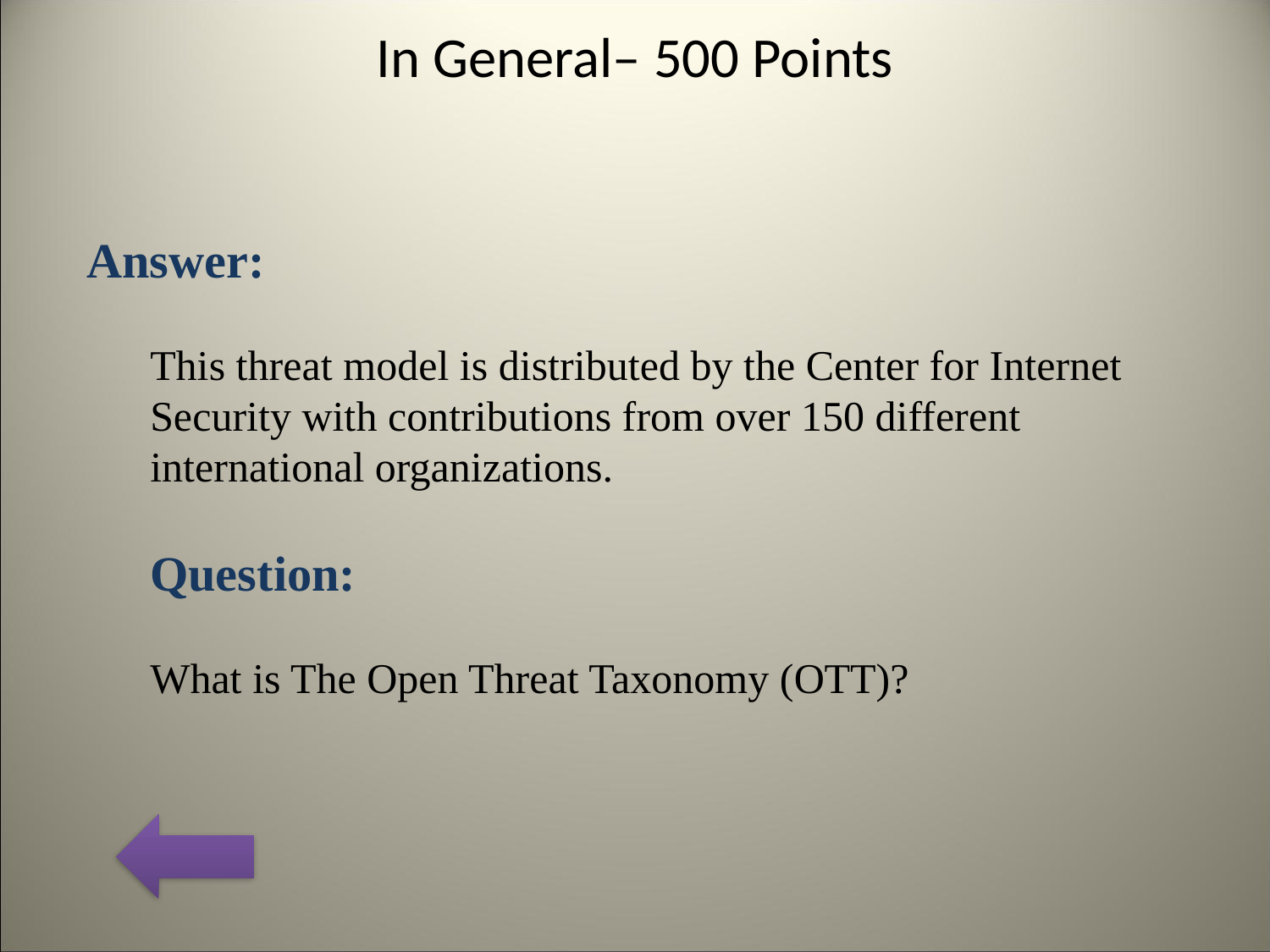

# In General– 500 Points
Answer:

This threat model is distributed by the Center for Internet Security with contributions from over 150 different international organizations.

Question:

What is The Open Threat Taxonomy (OTT)?